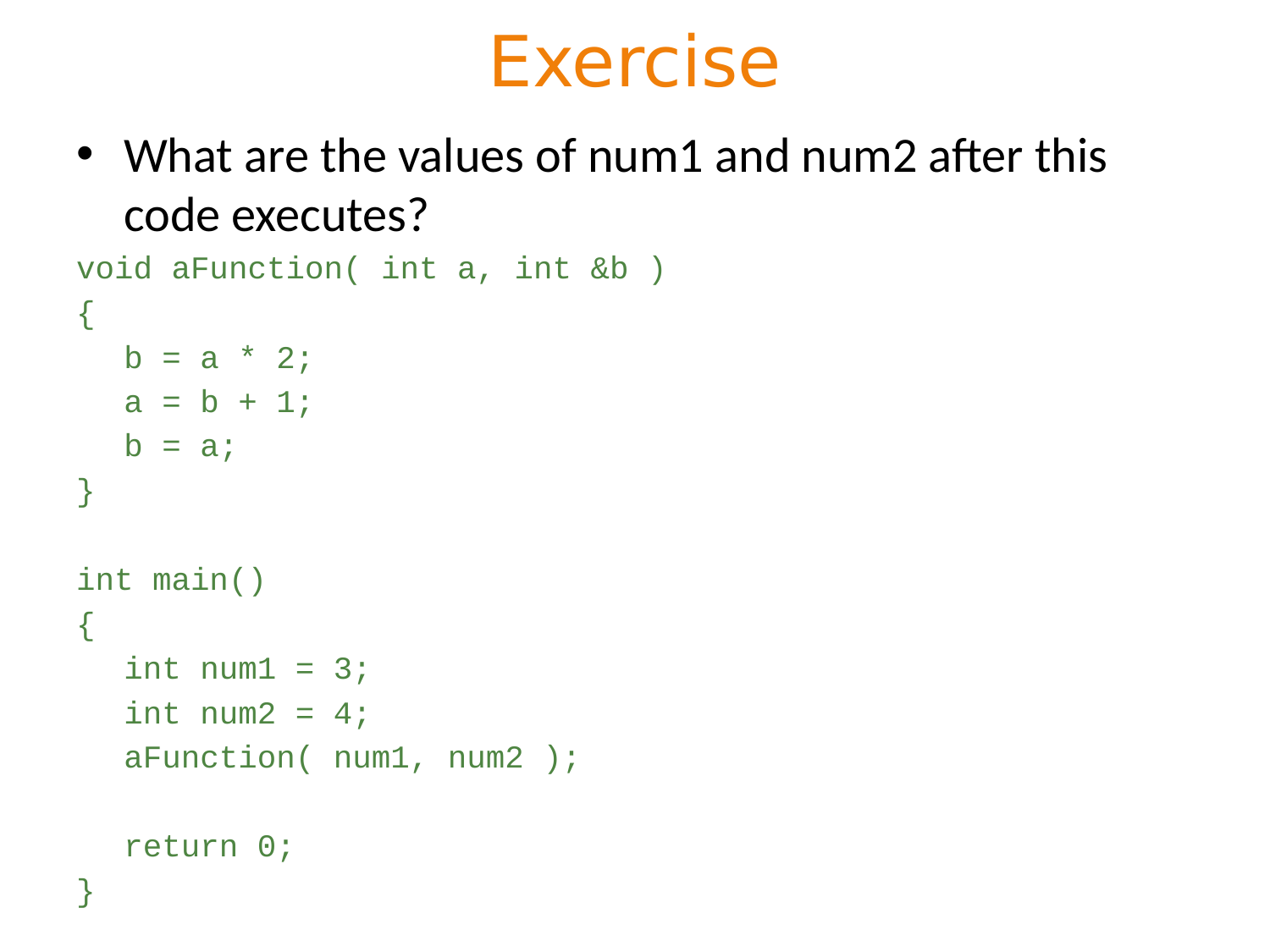

# Exercise
What are the values of num1 and num2 after this code executes?
void aFunction( int a, int &b )
{
	b = a * 2;
	a = b + 1;
	b = a;
}

int main()
{
	int num1 = 3;
	int num2 = 4;
	aFunction( num1, num2 );

	return 0;
}